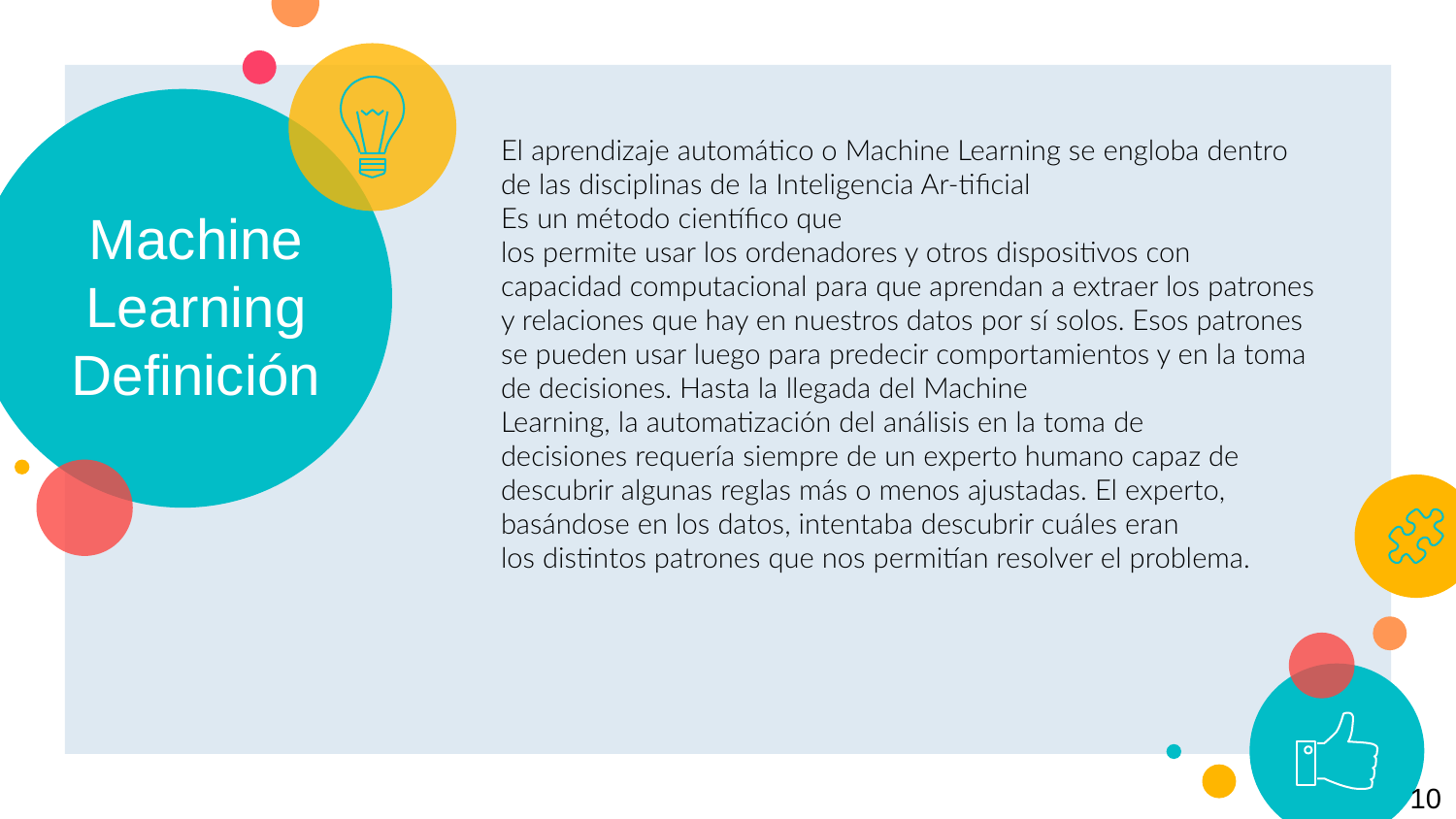

El aprendizaje automático o Machine Learning se engloba dentro de las disciplinas de la Inteligencia Ar-tiﬁcial
Es un método cientíﬁco que los permite usar los ordenadores y otros dispositivos con capacidad computacional para que aprendan a extraer los patrones y relaciones que hay en nuestros datos por sí solos. Esos patrones se pueden usar luego para predecir comportamientos y en la toma de decisiones. Hasta la llegada del Machine Learning, la automatización del análisis en la toma de decisiones requería siempre de un experto humano capaz de descubrir algunas reglas más o menos ajustadas. El experto, basándose en los datos, intentaba descubrir cuáles eran los distintos patrones que nos permitían resolver el problema.

Machine Learning
Definición
10